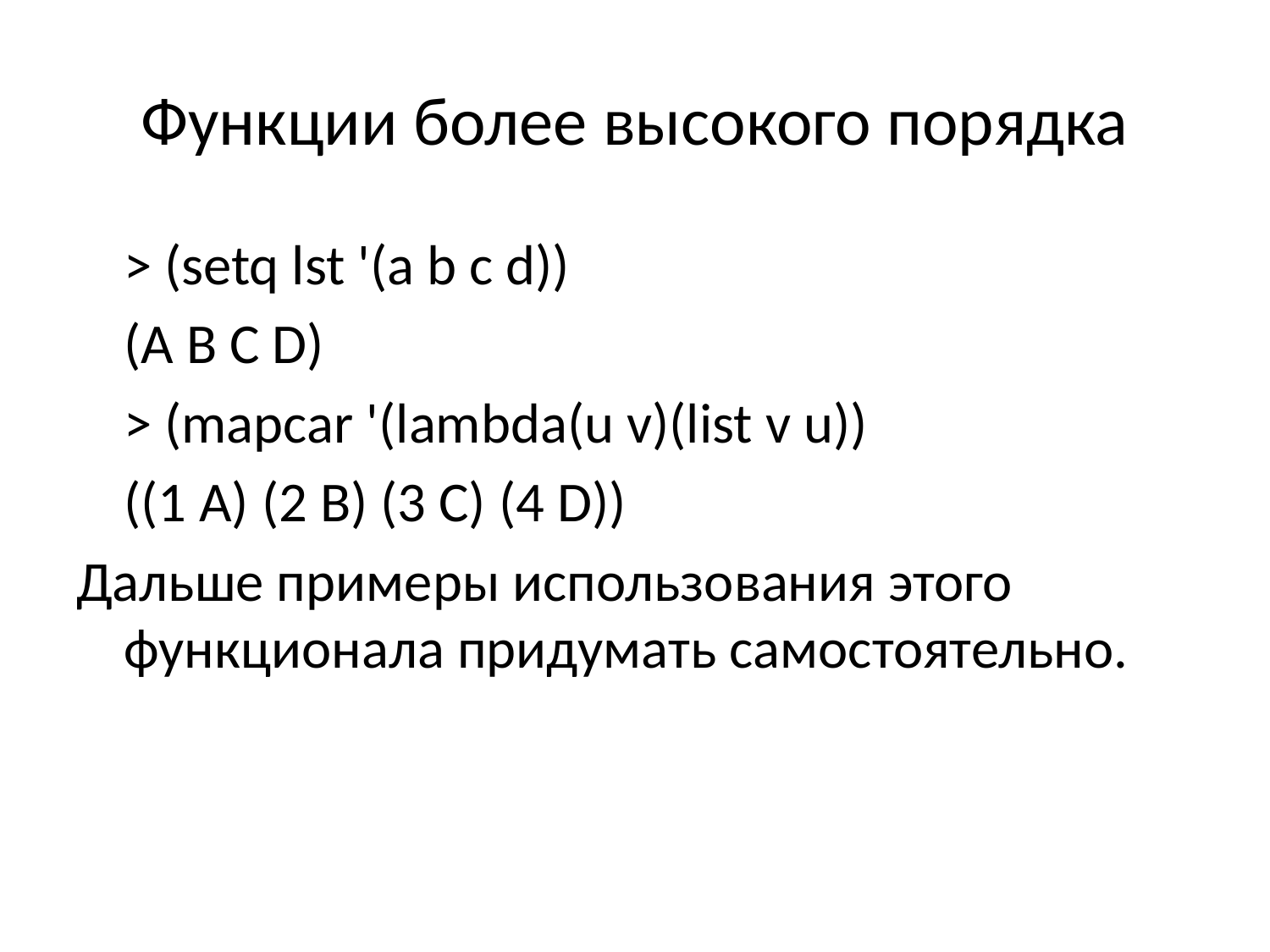

# Функции более высокого порядка
	> (setq lst '(a b c d))
	(A B C D)
	> (mapcar '(lambda(u v)(list v u))
	((1 A) (2 B) (3 C) (4 D))
Дальше примеры использования этого функционала придумать самостоятельно.